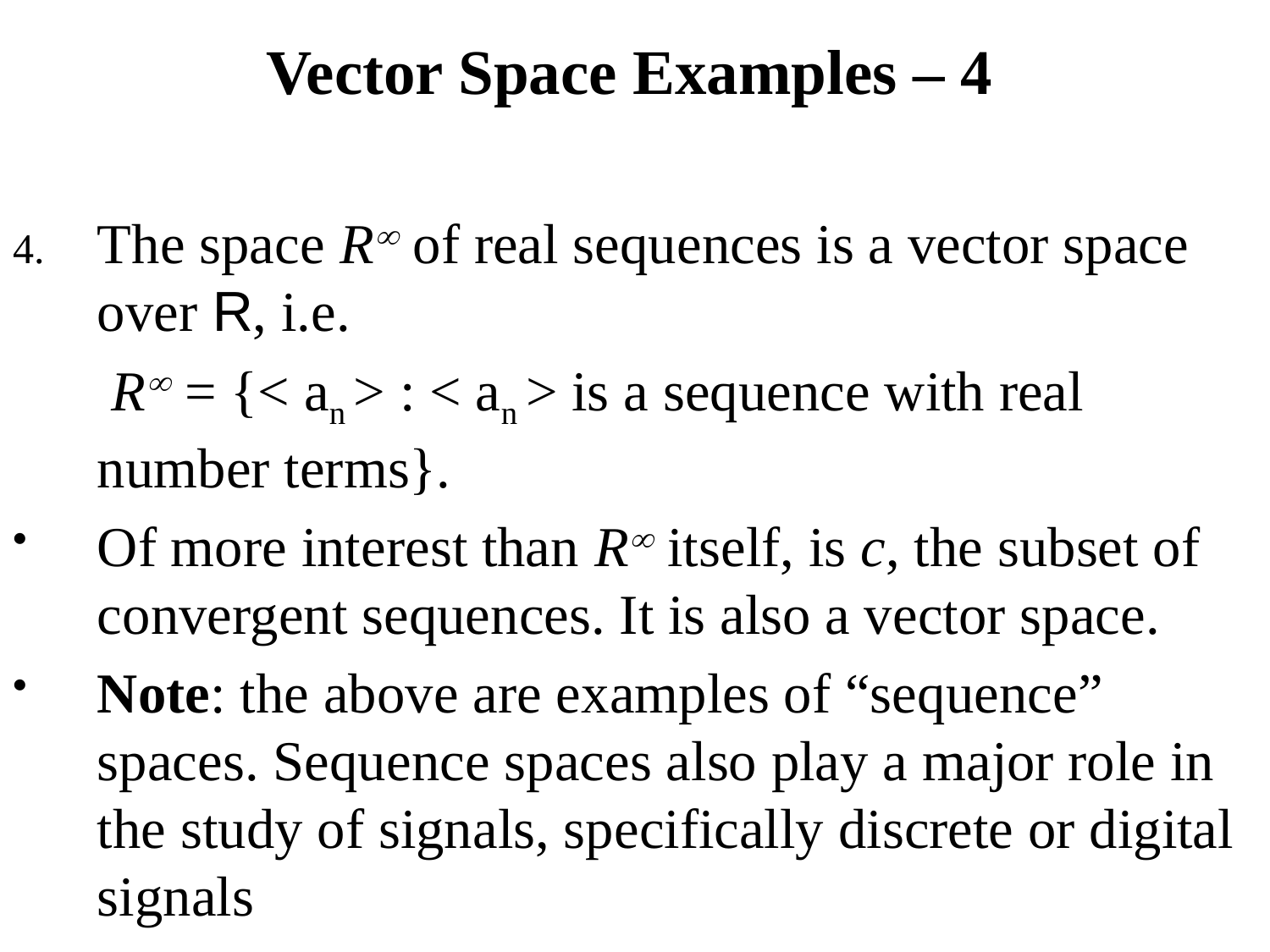

Vector Space Examples – 4
The space R∞ of real sequences is a vector space over R, i.e.
	 R∞ = {< an > : < an > is a sequence with real number terms}.
Of more interest than R∞ itself, is c, the subset of convergent sequences. It is also a vector space.
Note: the above are examples of “sequence” spaces. Sequence spaces also play a major role in the study of signals, specifically discrete or digital  signals